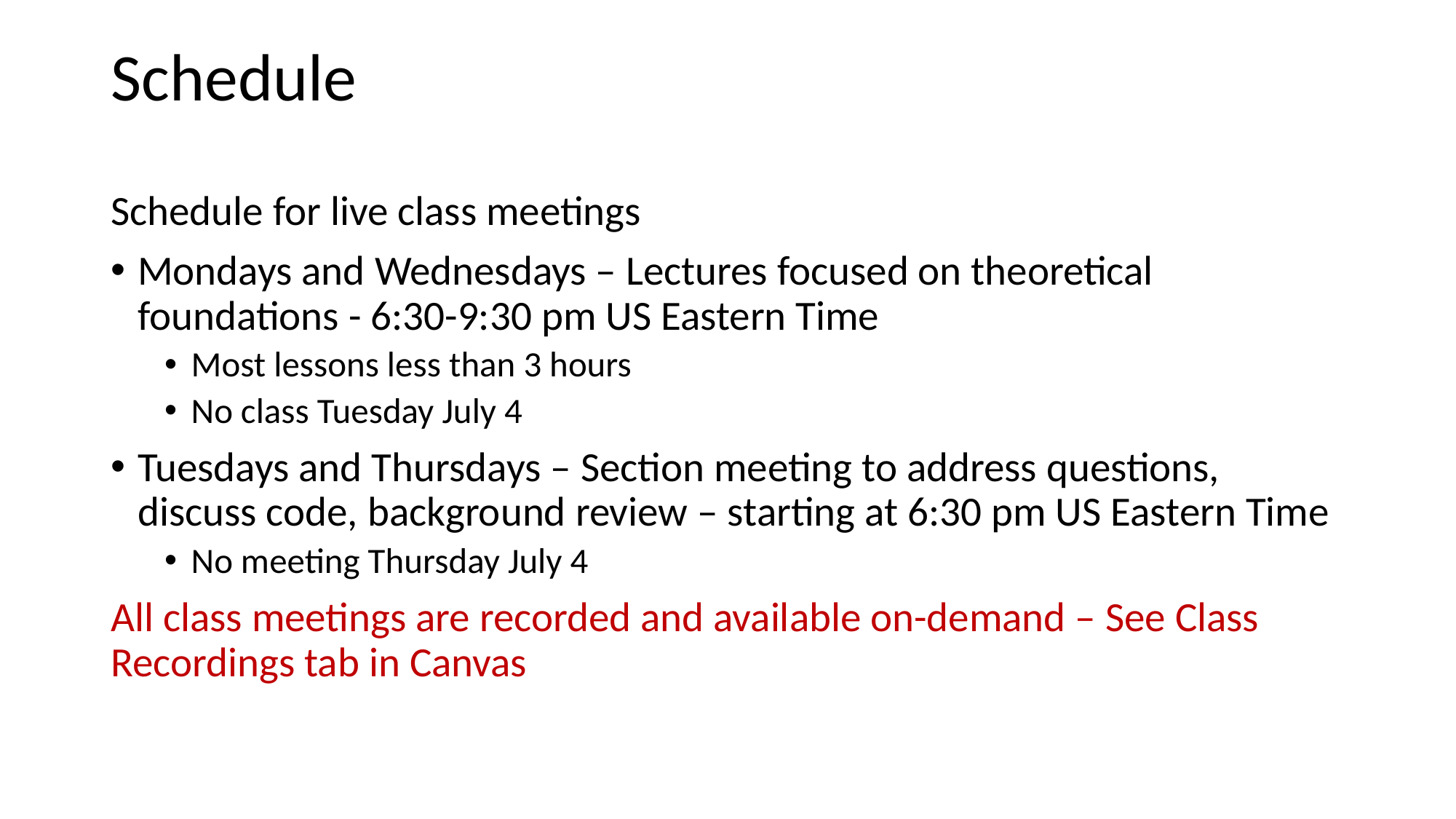

Schedule
Schedule for live class meetings
Mondays and Wednesdays – Lectures focused on theoretical foundations - 6:30-9:30 pm US Eastern Time
Most lessons less than 3 hours
No class Tuesday July 4
Tuesdays and Thursdays – Section meeting to address questions, discuss code, background review – starting at 6:30 pm US Eastern Time
No meeting Thursday July 4
All class meetings are recorded and available on-demand – See Class Recordings tab in Canvas